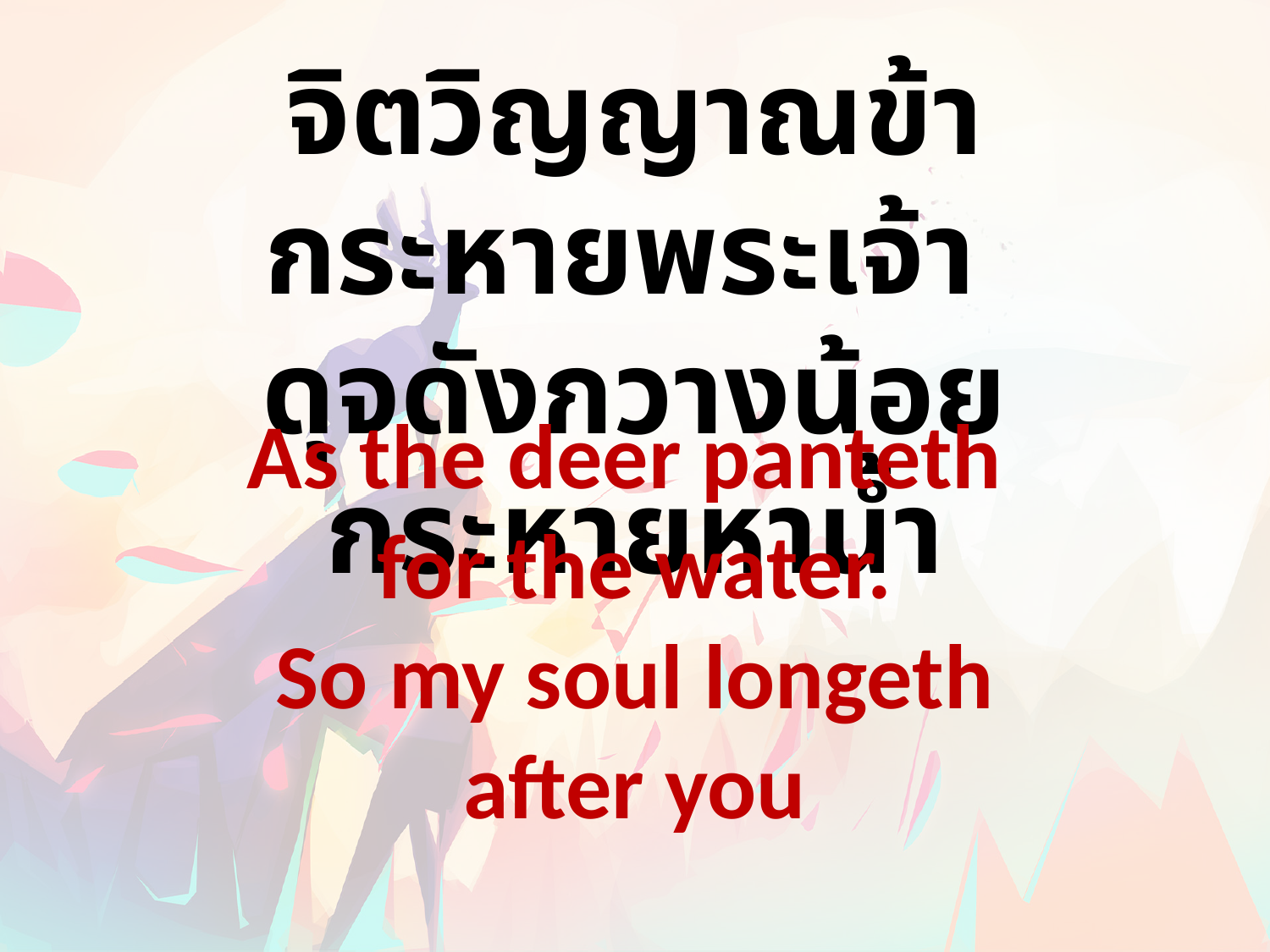

จิตวิญญาณข้ากระหายพระเจ้า
ดุจดังกวางน้อยกระหายหาน้ำ
As the deer panteth
for the water.
 So my soul longeth
after you